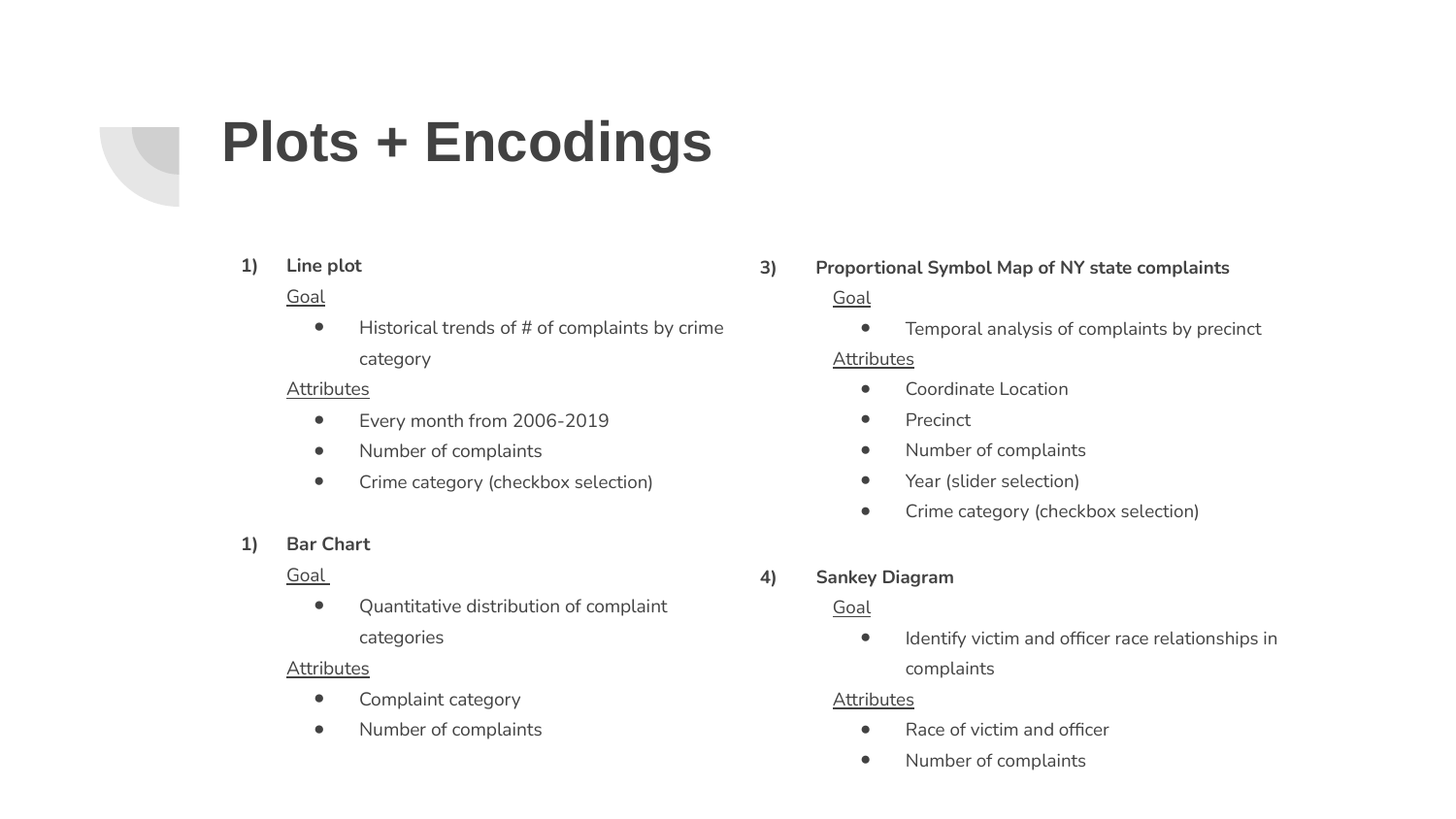

# Plots + Encodings
Line plot
Goal
Historical trends of # of complaints by crime category
Attributes
Every month from 2006-2019
Number of complaints
Crime category (checkbox selection)

Bar Chart
Goal
Quantitative distribution of complaint categories
Attributes
Complaint category
Number of complaints
3) 	    Proportional Symbol Map of NY state complaints
Goal
Temporal analysis of complaints by precinct
Attributes
Coordinate Location
Precinct
Number of complaints
Year (slider selection)
Crime category (checkbox selection)

4)        Sankey Diagram
Goal
Identify victim and officer race relationships in complaints
Attributes
Race of victim and officer
Number of complaints